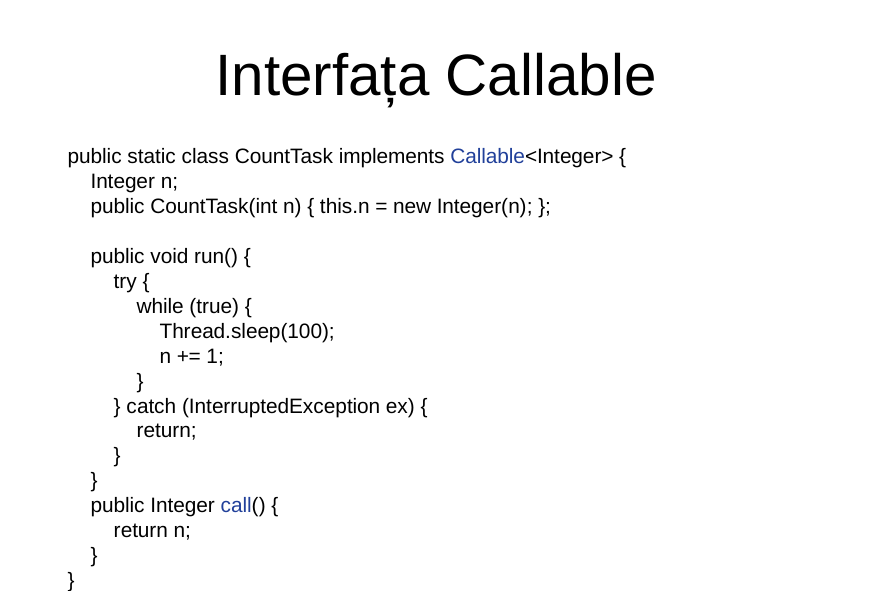

Interfața Callable
    public static class CountTask implements Callable<Integer> {
        Integer n;
        public CountTask(int n) { this.n = new Integer(n); };

        public void run() {
            try {
                while (true) {
                    Thread.sleep(100);
                    n += 1;
                }
            } catch (InterruptedException ex) {
                return;
            }
        }
        public Integer call() {
            return n;
        }
    }